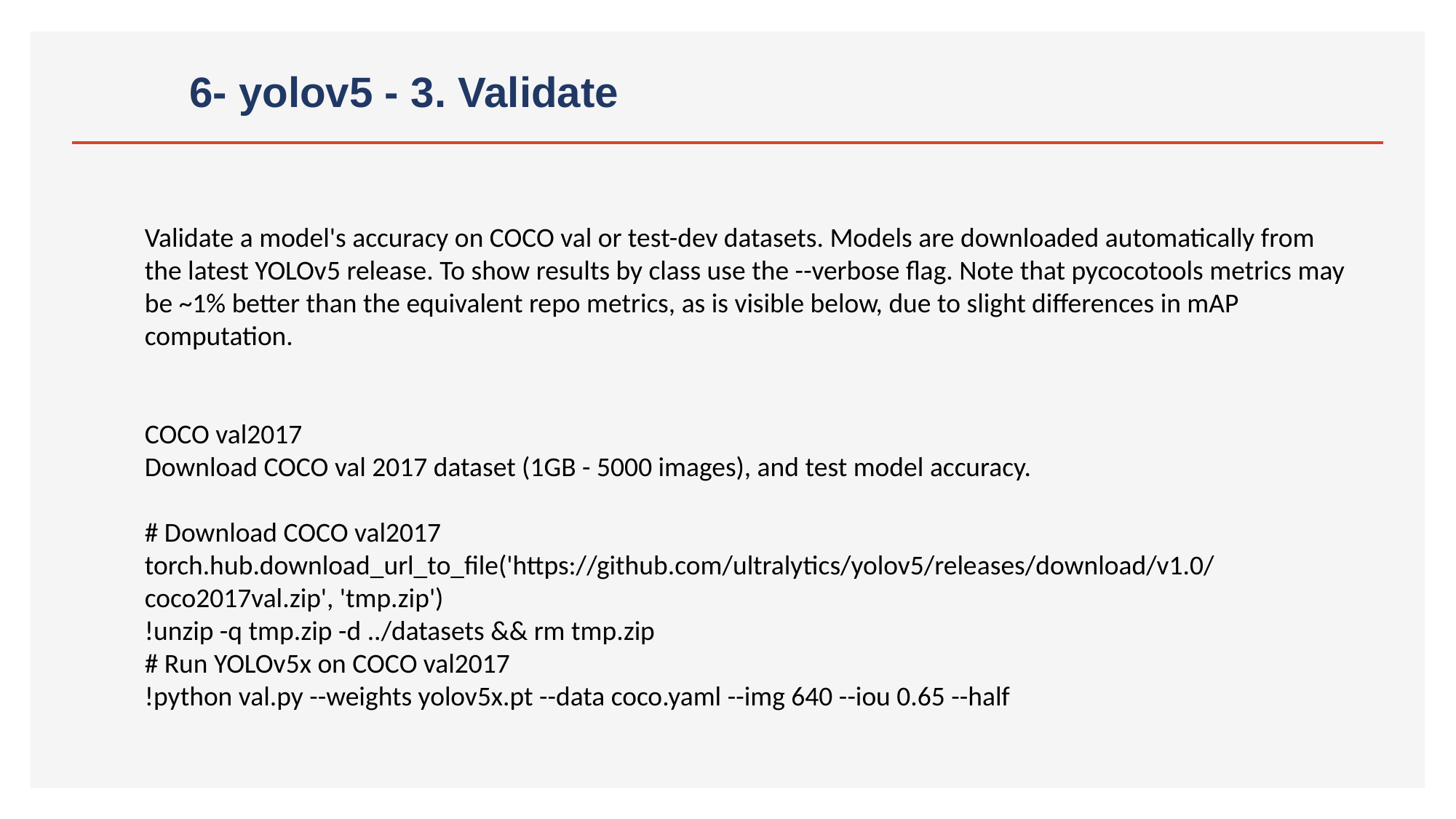

# 6- yolov5 - 3. Validate
Validate a model's accuracy on COCO val or test-dev datasets. Models are downloaded automatically from the latest YOLOv5 release. To show results by class use the --verbose flag. Note that pycocotools metrics may be ~1% better than the equivalent repo metrics, as is visible below, due to slight differences in mAP computation.

COCO val2017
Download COCO val 2017 dataset (1GB - 5000 images), and test model accuracy.

# Download COCO val2017
torch.hub.download_url_to_file('https://github.com/ultralytics/yolov5/releases/download/v1.0/coco2017val.zip', 'tmp.zip')
!unzip -q tmp.zip -d ../datasets && rm tmp.zip
# Run YOLOv5x on COCO val2017
!python val.py --weights yolov5x.pt --data coco.yaml --img 640 --iou 0.65 --half